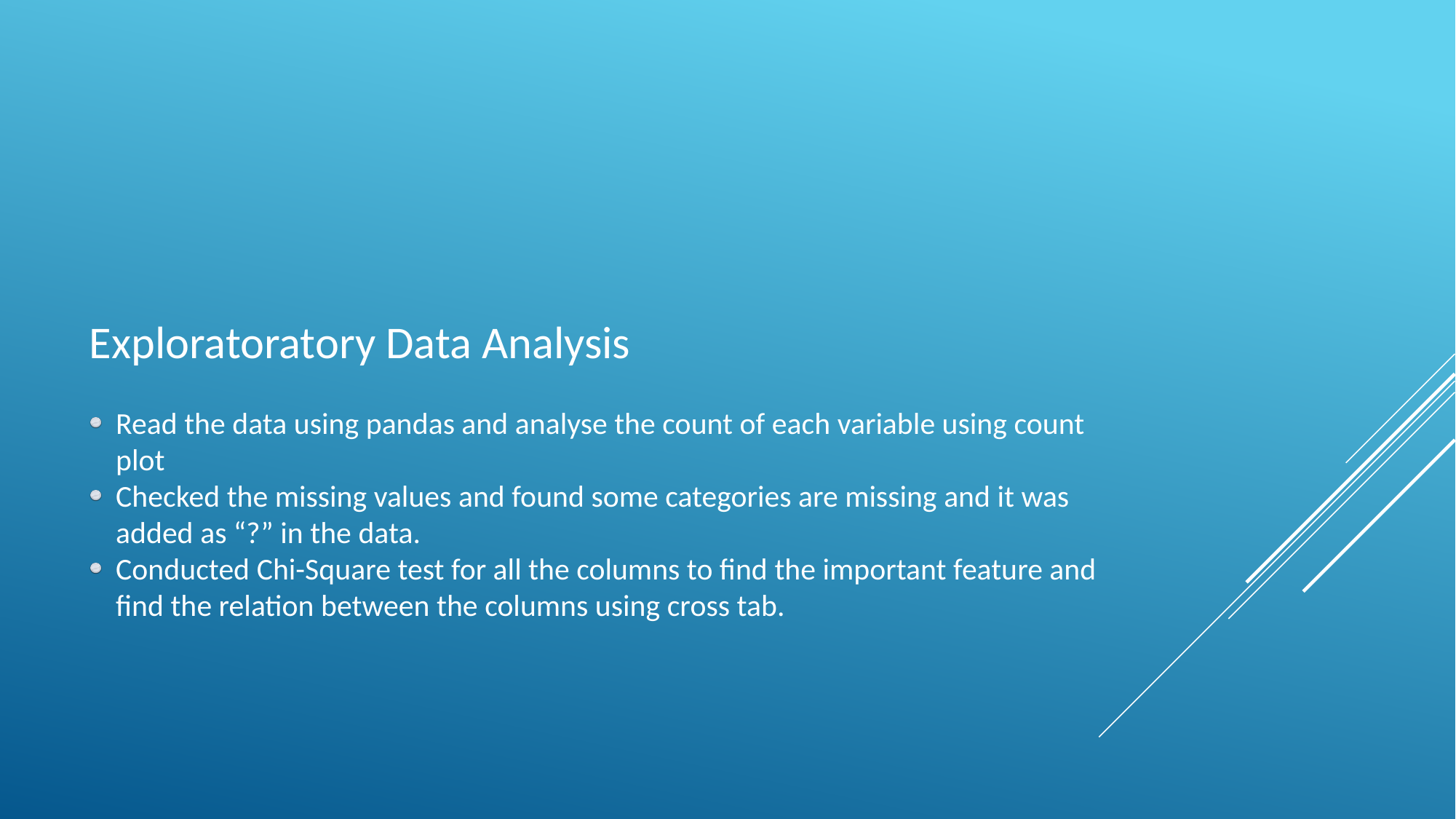

Exploratoratory Data Analysis

Read the data using pandas and analyse the count of each variable using count plot
Checked the missing values and found some categories are missing and it was added as “?” in the data.
Conducted Chi-Square test for all the columns to find the important feature and find the relation between the columns using cross tab.